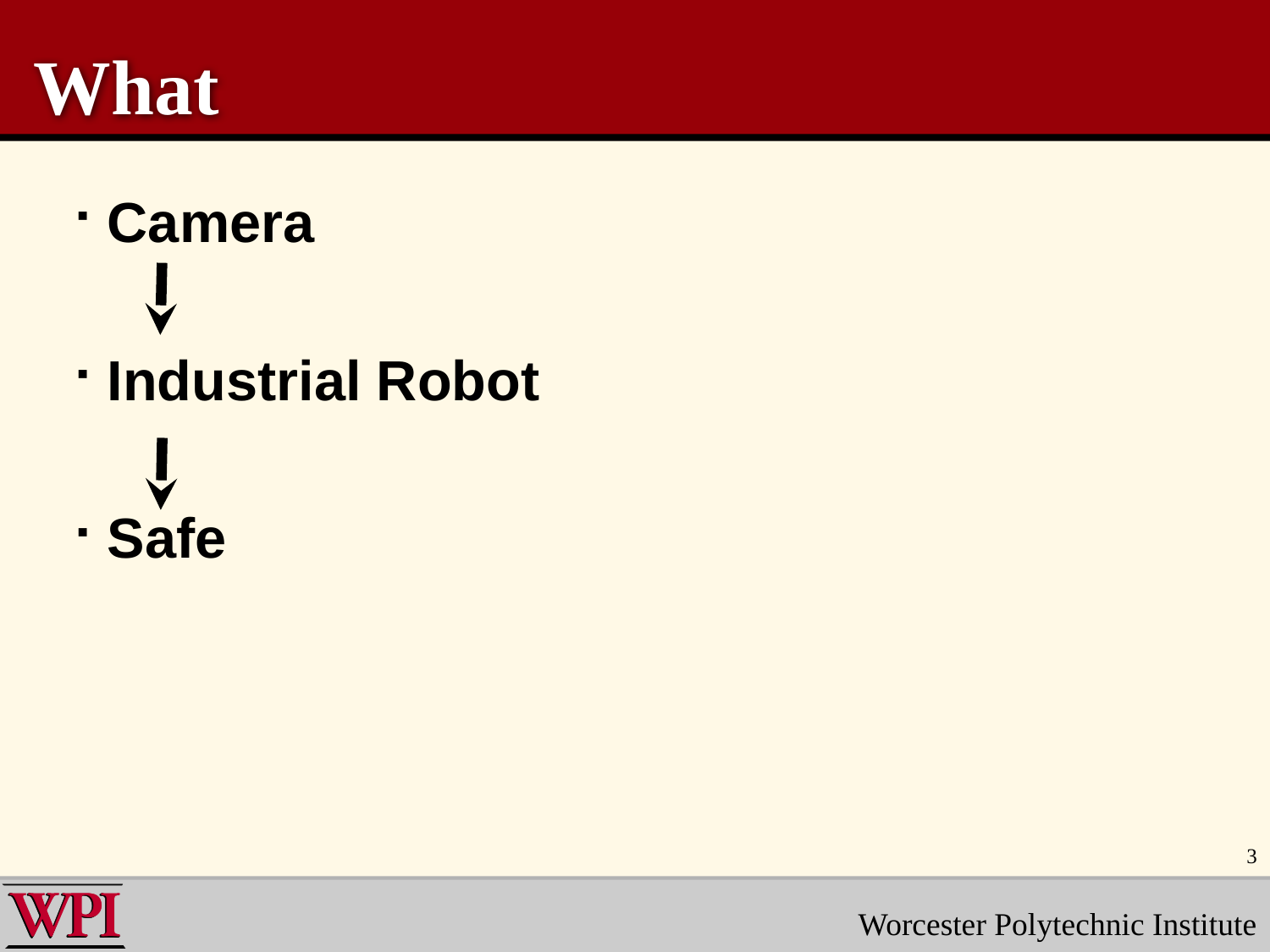

# What
Camera

Industrial Robot

Safe
3
Worcester Polytechnic Institute